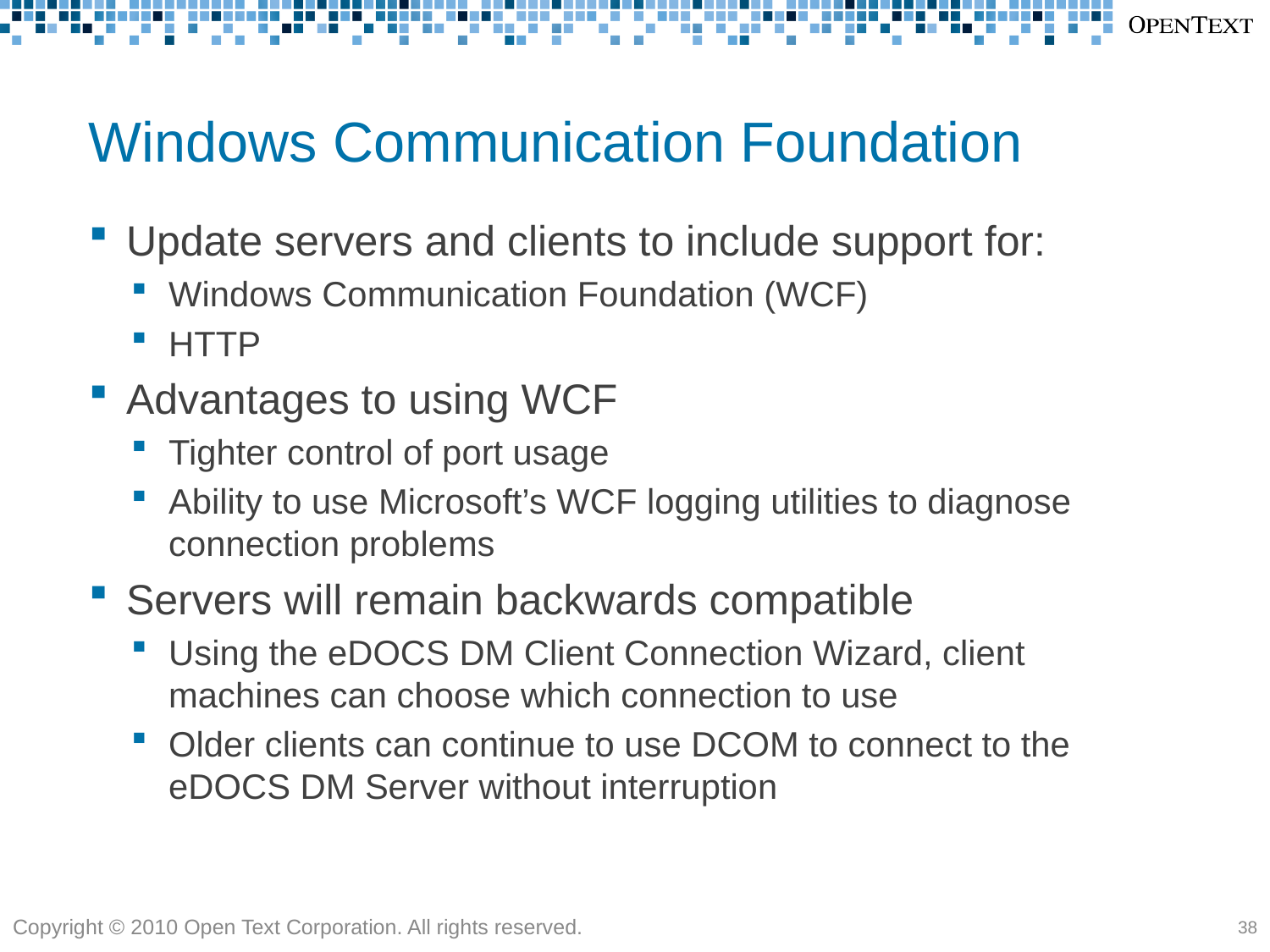

# Windows Communication Foundation
Update servers and clients to include support for:
Windows Communication Foundation (WCF)
HTTP
Advantages to using WCF
Tighter control of port usage
Ability to use Microsoft’s WCF logging utilities to diagnose connection problems
Servers will remain backwards compatible
Using the eDOCS DM Client Connection Wizard, client machines can choose which connection to use
Older clients can continue to use DCOM to connect to the eDOCS DM Server without interruption
Copyright © 2010 Open Text Corporation. All rights reserved.
38